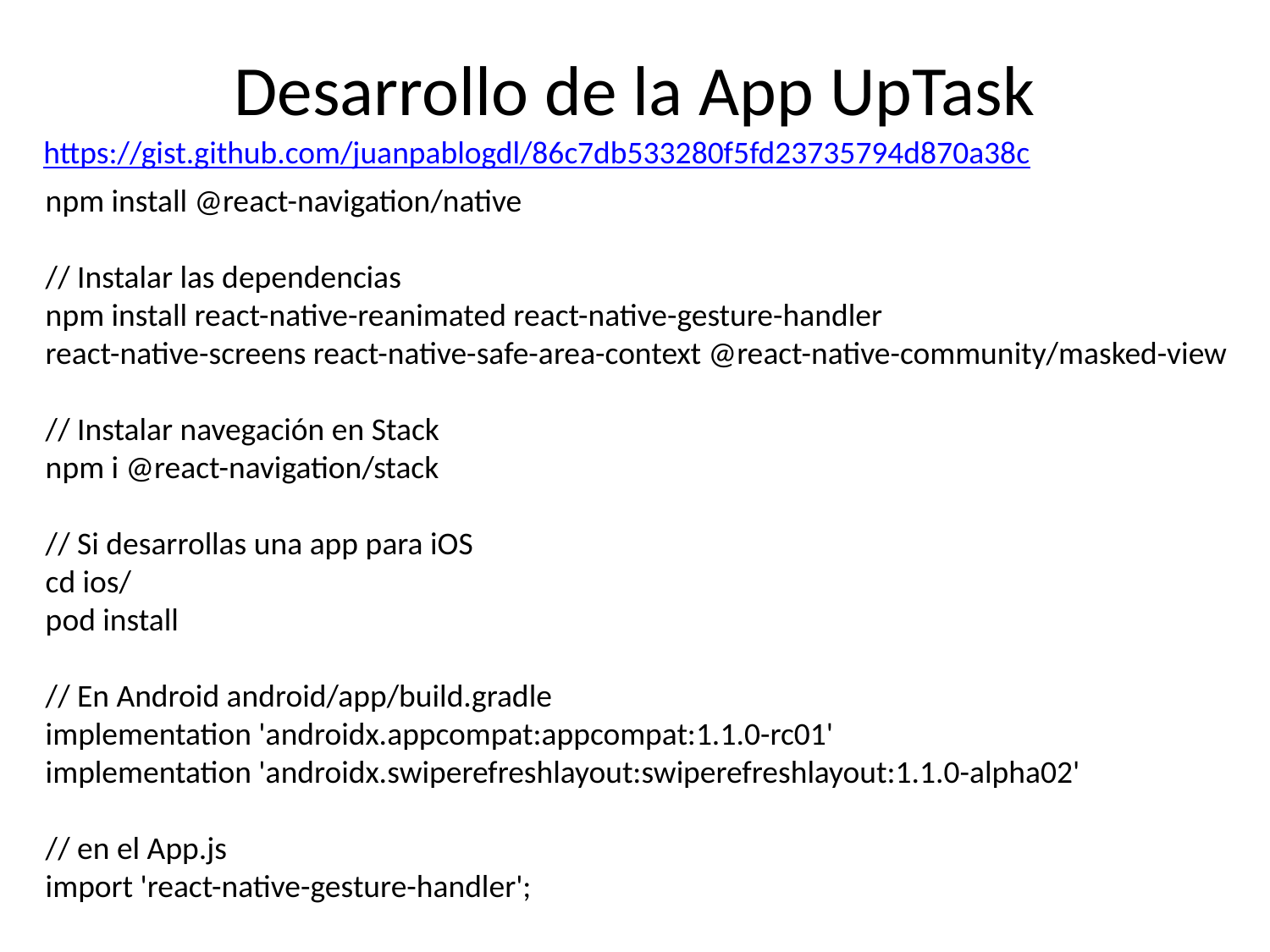

# Desarrollo de la App UpTask
https://gist.github.com/juanpablogdl/86c7db533280f5fd23735794d870a38c
npm install @react-navigation/native

// Instalar las dependencias
npm install react-native-reanimated react-native-gesture-handler
react-native-screens react-native-safe-area-context @react-native-community/masked-view

// Instalar navegación en Stack
npm i @react-navigation/stack

// Si desarrollas una app para iOS
cd ios/
pod install

// En Android android/app/build.gradle
implementation 'androidx.appcompat:appcompat:1.1.0-rc01'
implementation 'androidx.swiperefreshlayout:swiperefreshlayout:1.1.0-alpha02'

// en el App.js
import 'react-native-gesture-handler';